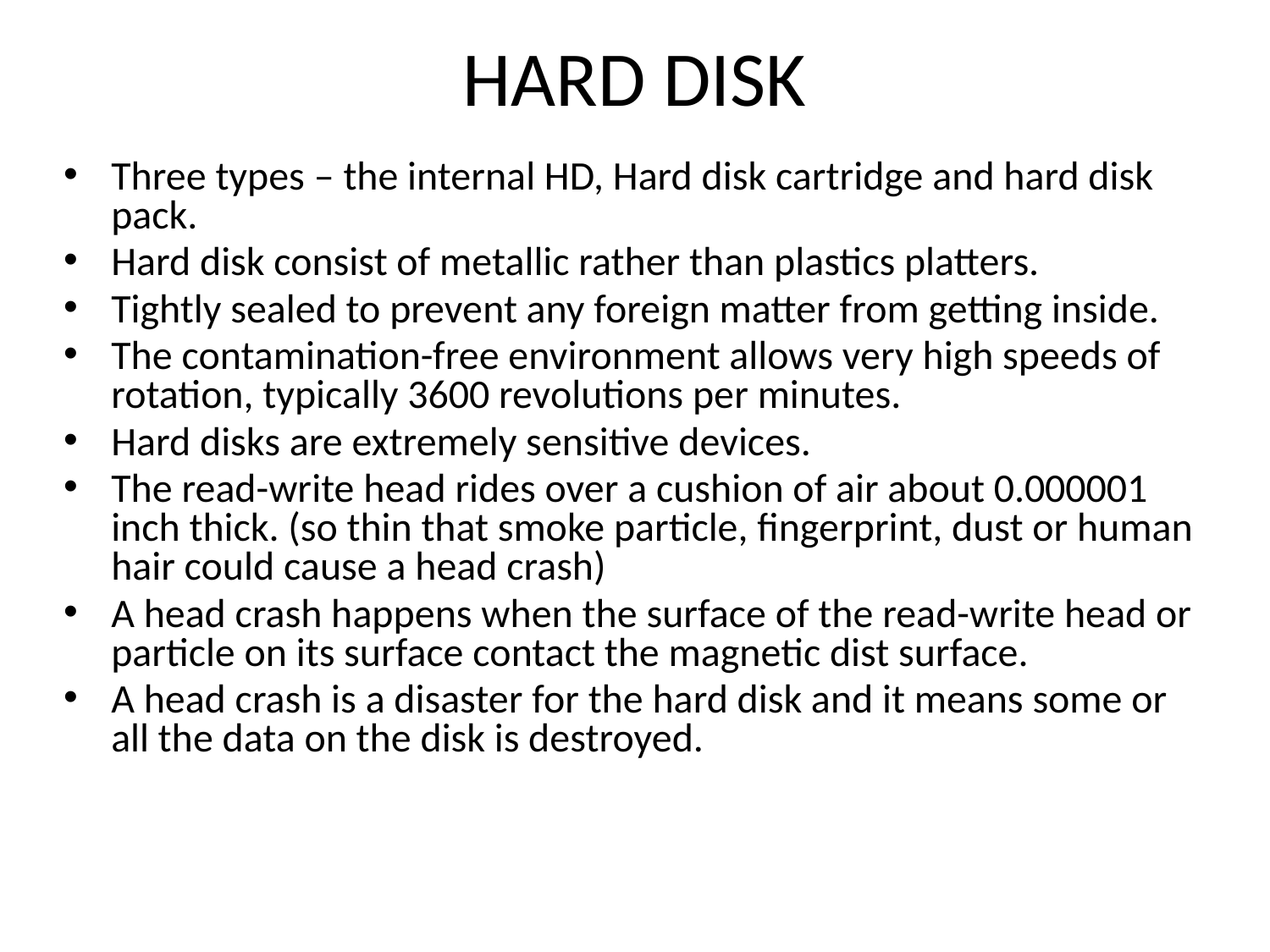

# HARD DISK
Three types – the internal HD, Hard disk cartridge and hard disk pack.
Hard disk consist of metallic rather than plastics platters.
Tightly sealed to prevent any foreign matter from getting inside.
The contamination-free environment allows very high speeds of rotation, typically 3600 revolutions per minutes.
Hard disks are extremely sensitive devices.
The read-write head rides over a cushion of air about 0.000001 inch thick. (so thin that smoke particle, fingerprint, dust or human hair could cause a head crash)
A head crash happens when the surface of the read-write head or particle on its surface contact the magnetic dist surface.
A head crash is a disaster for the hard disk and it means some or all the data on the disk is destroyed.